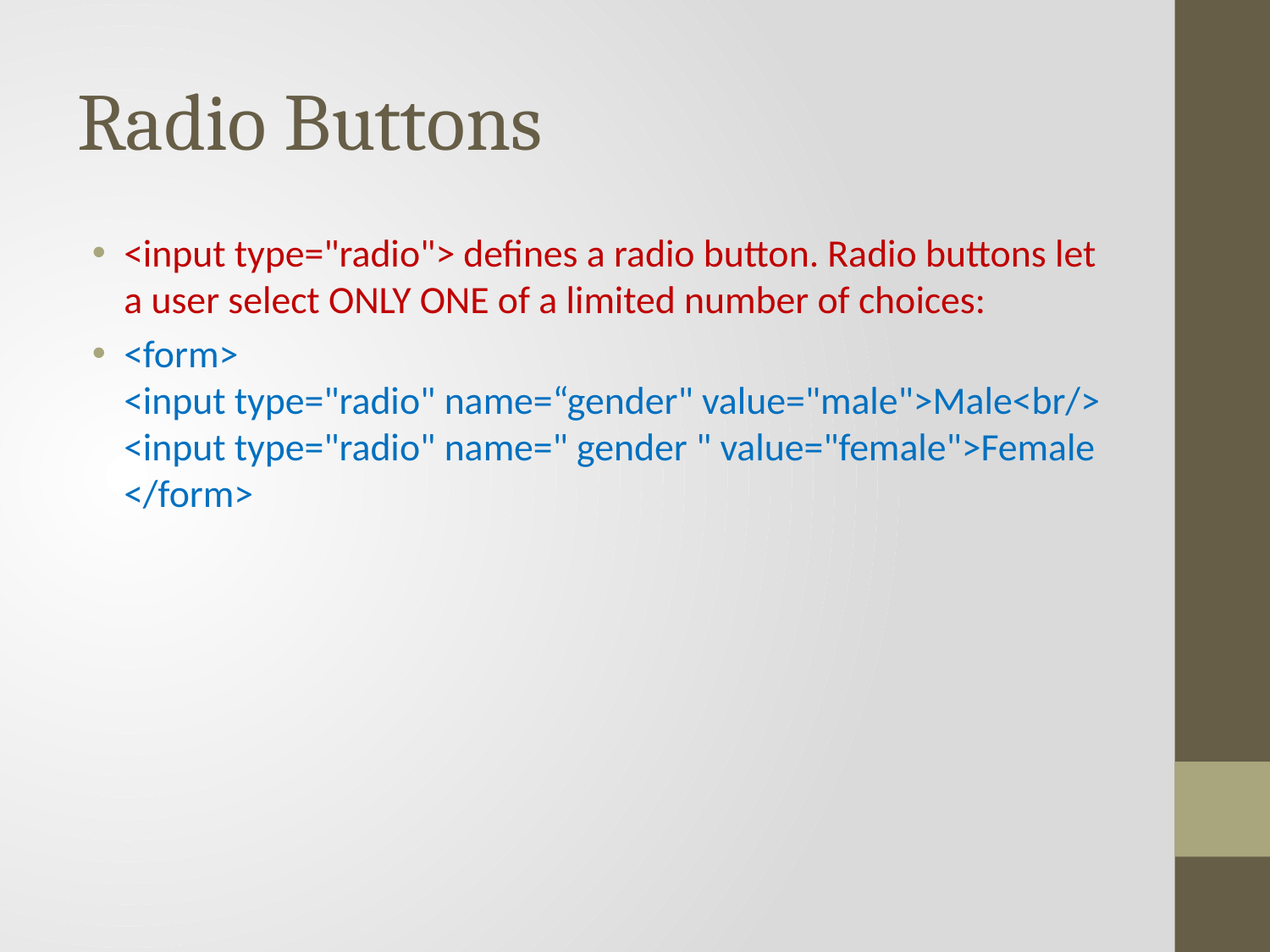

# Radio Buttons
<input type="radio"> defines a radio button. Radio buttons let a user select ONLY ONE of a limited number of choices:
<form>
<input type="radio" name=“gender" value="male">Male<br/>
<input type="radio" name=" gender " value="female">Female
</form>